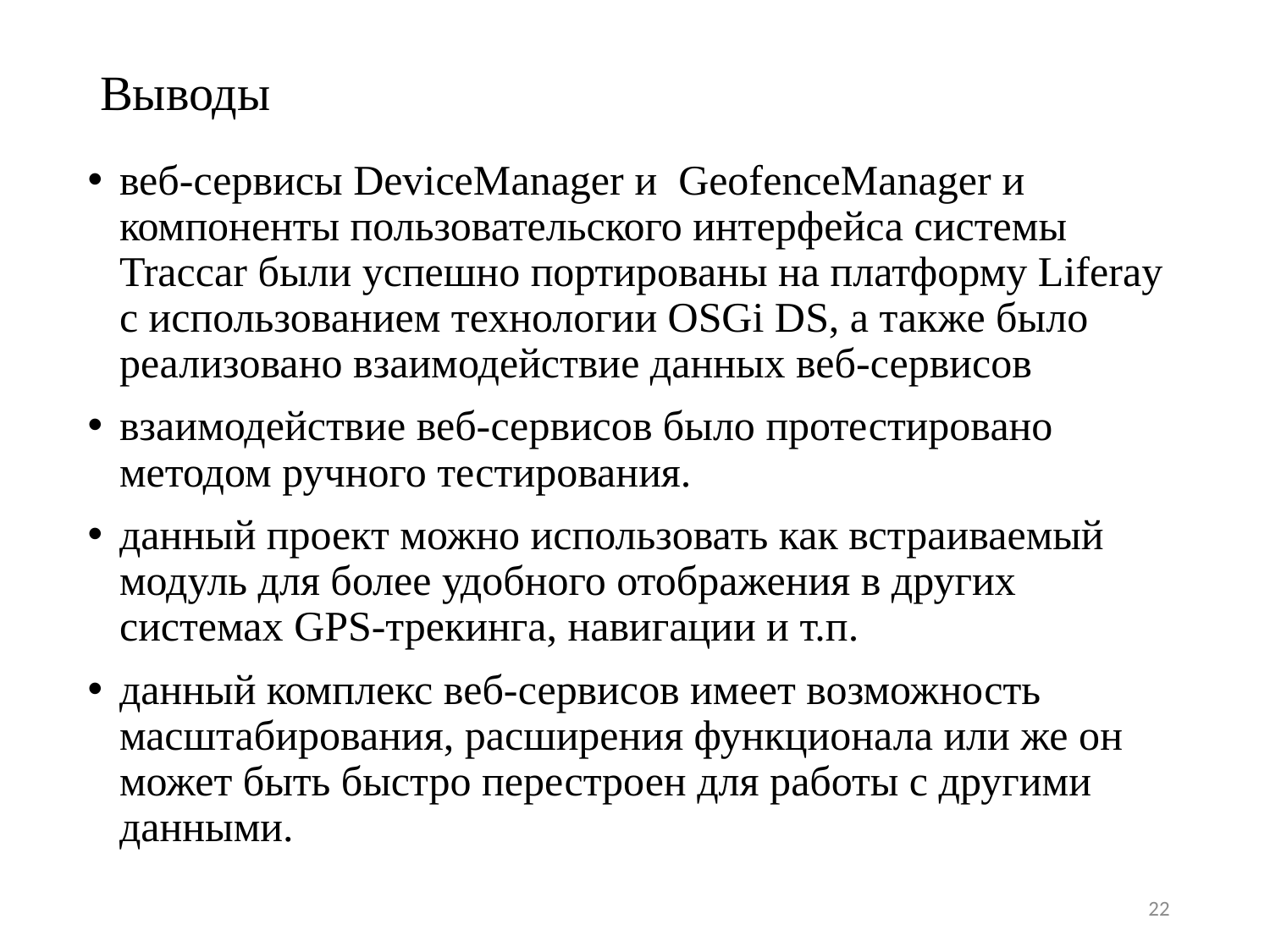

# Выводы
веб-сервисы DeviceManager и  GeofenceManager и компоненты пользовательского интерфейса системы Traccar были успешно портированы на платформу Liferay с использованием технологии OSGi DS, а также было реализовано взаимодействие данных веб-сервисов
взаимодействие веб-сервисов было протестировано методом ручного тестирования.
данный проект можно использовать как встраиваемый модуль для более удобного отображения в других системах GPS-трекинга, навигации и т.п.
данный комплекс веб-сервисов имеет возможность масштабирования, расширения функционала или же он может быть быстро перестроен для работы с другими данными.
22